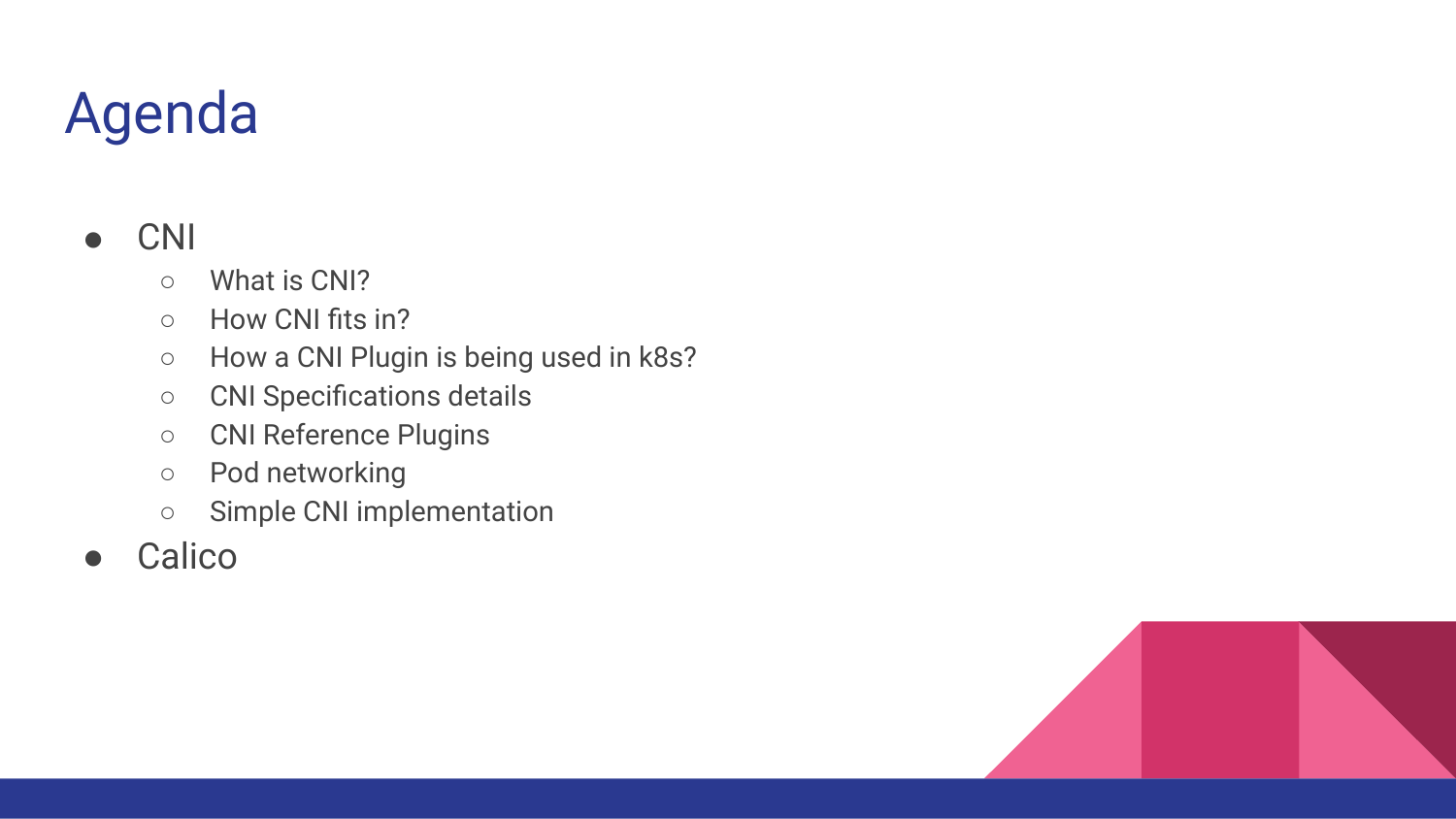

# Agenda
CNI
What is CNI?
How CNI fits in?
How a CNI Plugin is being used in k8s?
CNI Specifications details
CNI Reference Plugins
Pod networking
Simple CNI implementation
Calico